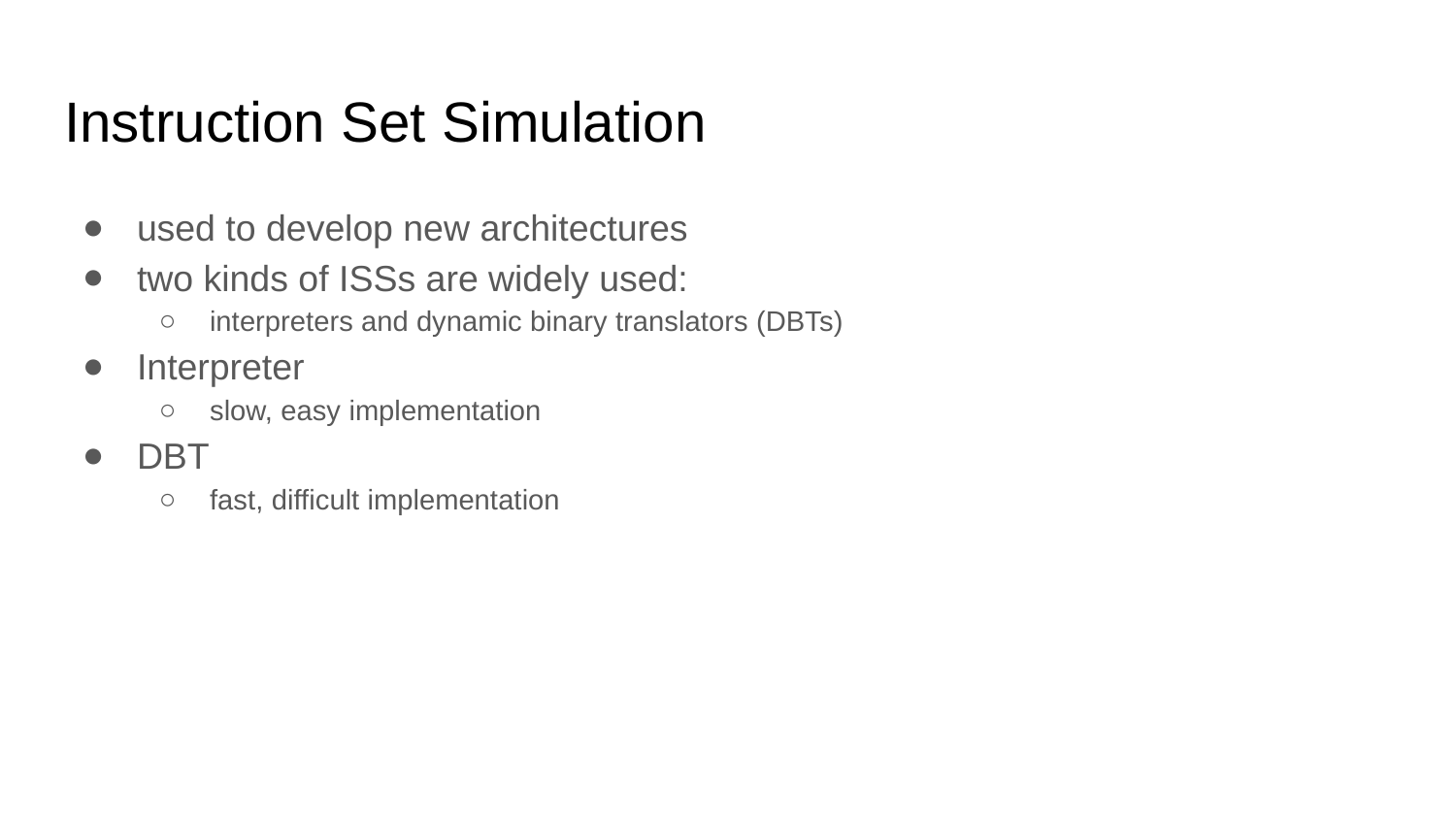

# Instruction Set Simulation
used to develop new architectures
two kinds of ISSs are widely used:
interpreters and dynamic binary translators (DBTs)
Interpreter
slow, easy implementation
DBT
fast, difficult implementation